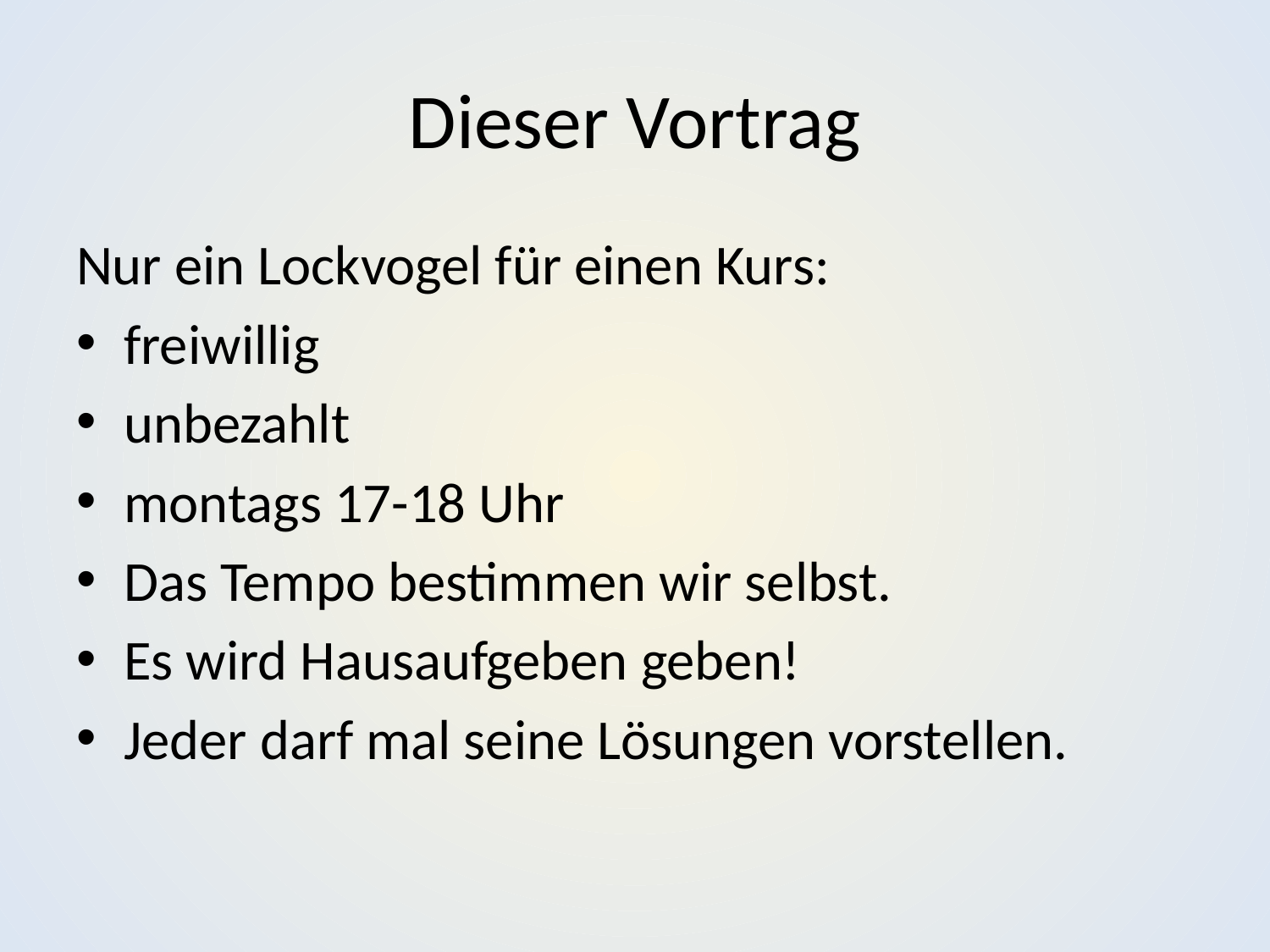

# Dieser Vortrag
Nur ein Lockvogel für einen Kurs:
freiwillig
unbezahlt
montags 17-18 Uhr
Das Tempo bestimmen wir selbst.
Es wird Hausaufgeben geben!
Jeder darf mal seine Lösungen vorstellen.